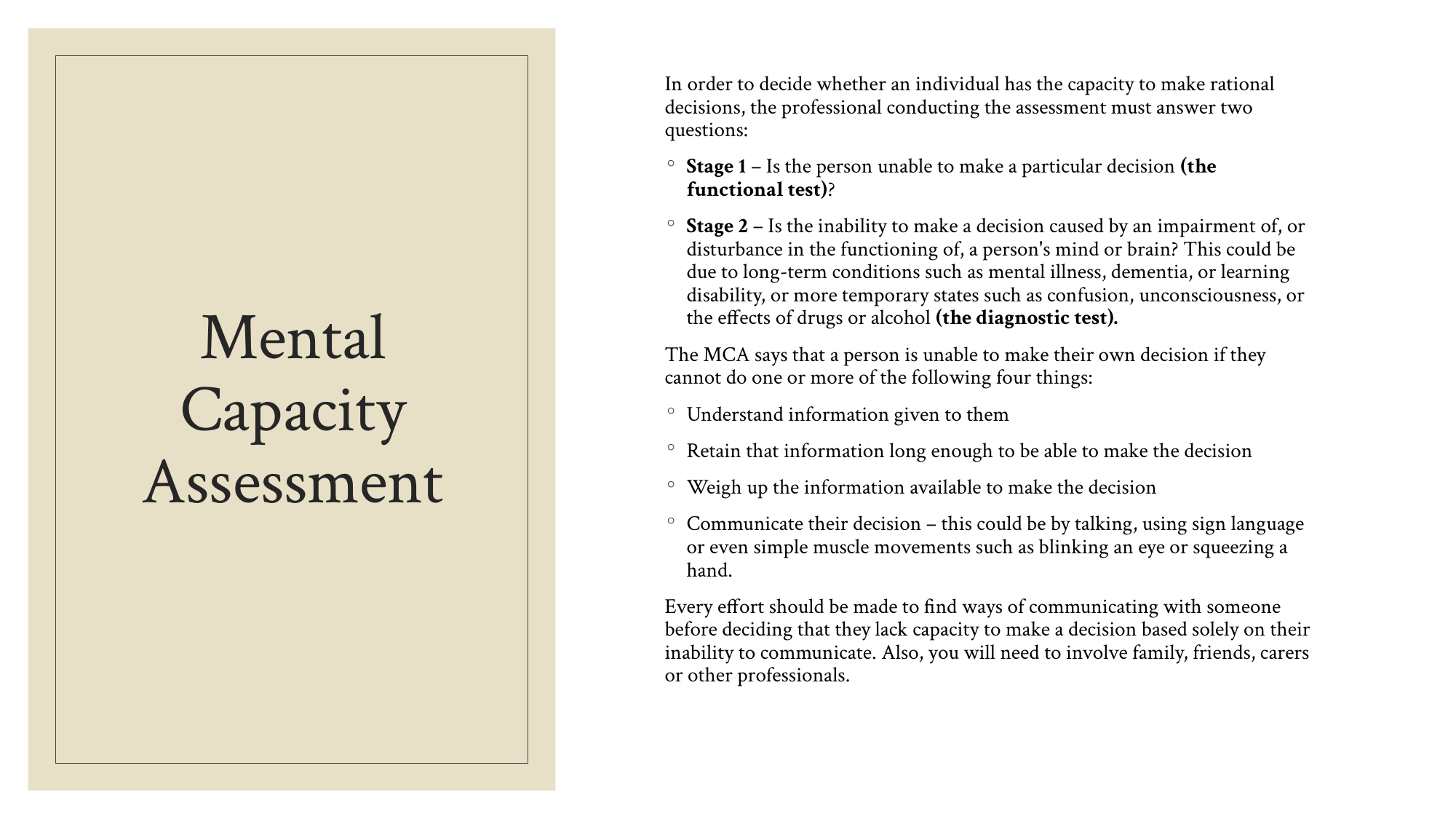

In order to decide whether an individual has the capacity to make rational decisions, the professional conducting the assessment must answer two questions:
Stage 1 – Is the person unable to make a particular decision (the functional test)?
Stage 2 – Is the inability to make a decision caused by an impairment of, or disturbance in the functioning of, a person's mind or brain? This could be due to long-term conditions such as mental illness, dementia, or learning disability, or more temporary states such as confusion, unconsciousness, or the effects of drugs or alcohol (the diagnostic test).
The MCA says that a person is unable to make their own decision if they cannot do one or more of the following four things:
Understand information given to them
Retain that information long enough to be able to make the decision
Weigh up the information available to make the decision
Communicate their decision – this could be by talking, using sign language or even simple muscle movements such as blinking an eye or squeezing a hand.
Every effort should be made to find ways of communicating with someone before deciding that they lack capacity to make a decision based solely on their inability to communicate. Also, you will need to involve family, friends, carers or other professionals.

# Mental Capacity Assessment